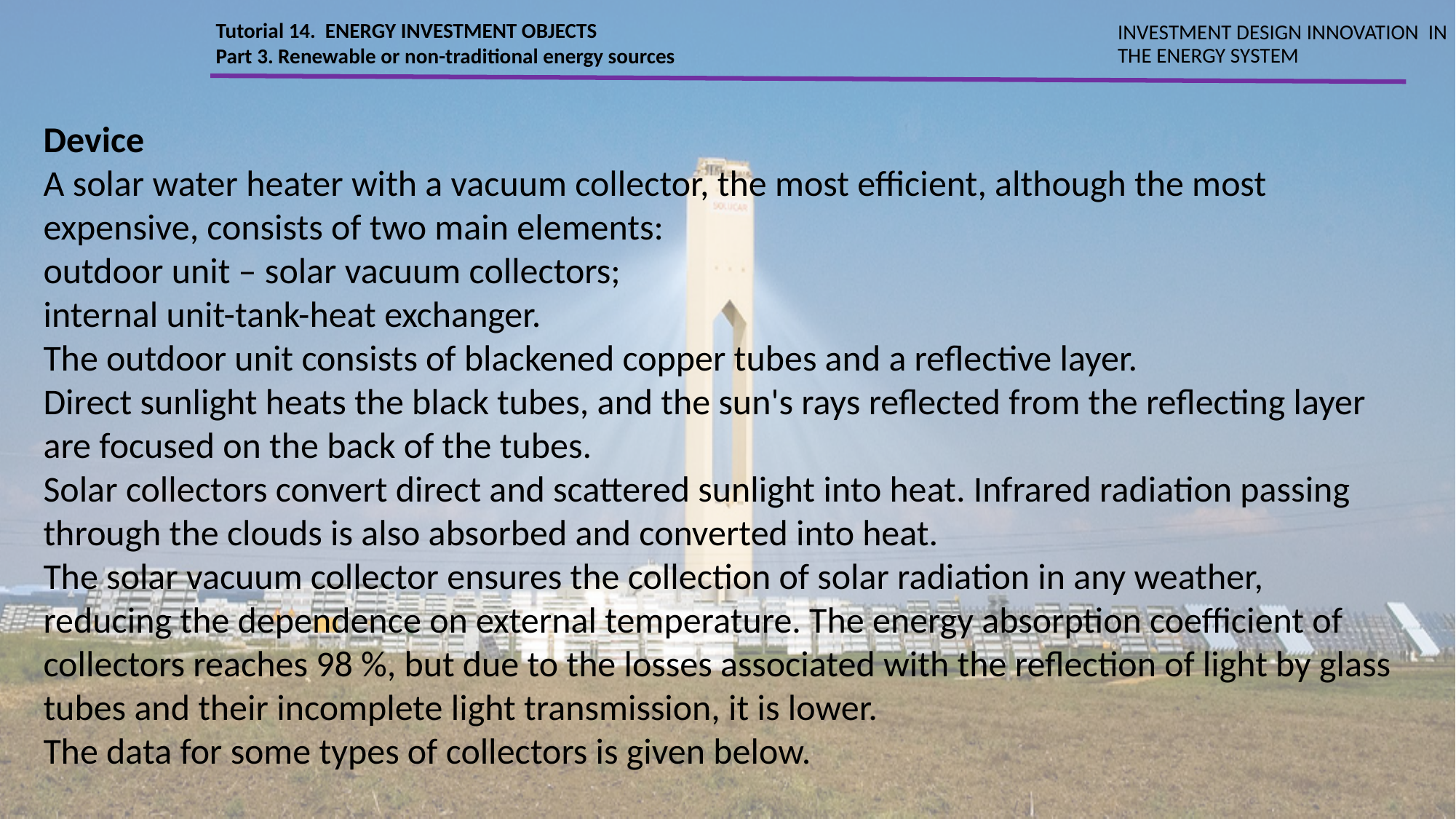

Tutorial 14.  ENERGY INVESTMENT OBJECTS
Part 3. Renewable or non-traditional energy sources
INVESTMENT DESIGN INNOVATION  IN
THE ENERGY SYSTEM
Device
A solar water heater with a vacuum collector, the most efficient, although the most expensive, consists of two main elements:
outdoor unit – solar vacuum collectors;
internal unit-tank-heat exchanger.
The outdoor unit consists of blackened copper tubes and a reflective layer.
Direct sunlight heats the black tubes, and the sun's rays reflected from the reflecting layer are focused on the back of the tubes.
Solar collectors convert direct and scattered sunlight into heat. Infrared radiation passing through the clouds is also absorbed and converted into heat.
The solar vacuum collector ensures the collection of solar radiation in any weather, reducing the dependence on external temperature. The energy absorption coefficient of collectors reaches 98 %, but due to the losses associated with the reflection of light by glass tubes and their incomplete light transmission, it is lower.
The data for some types of collectors is given below.